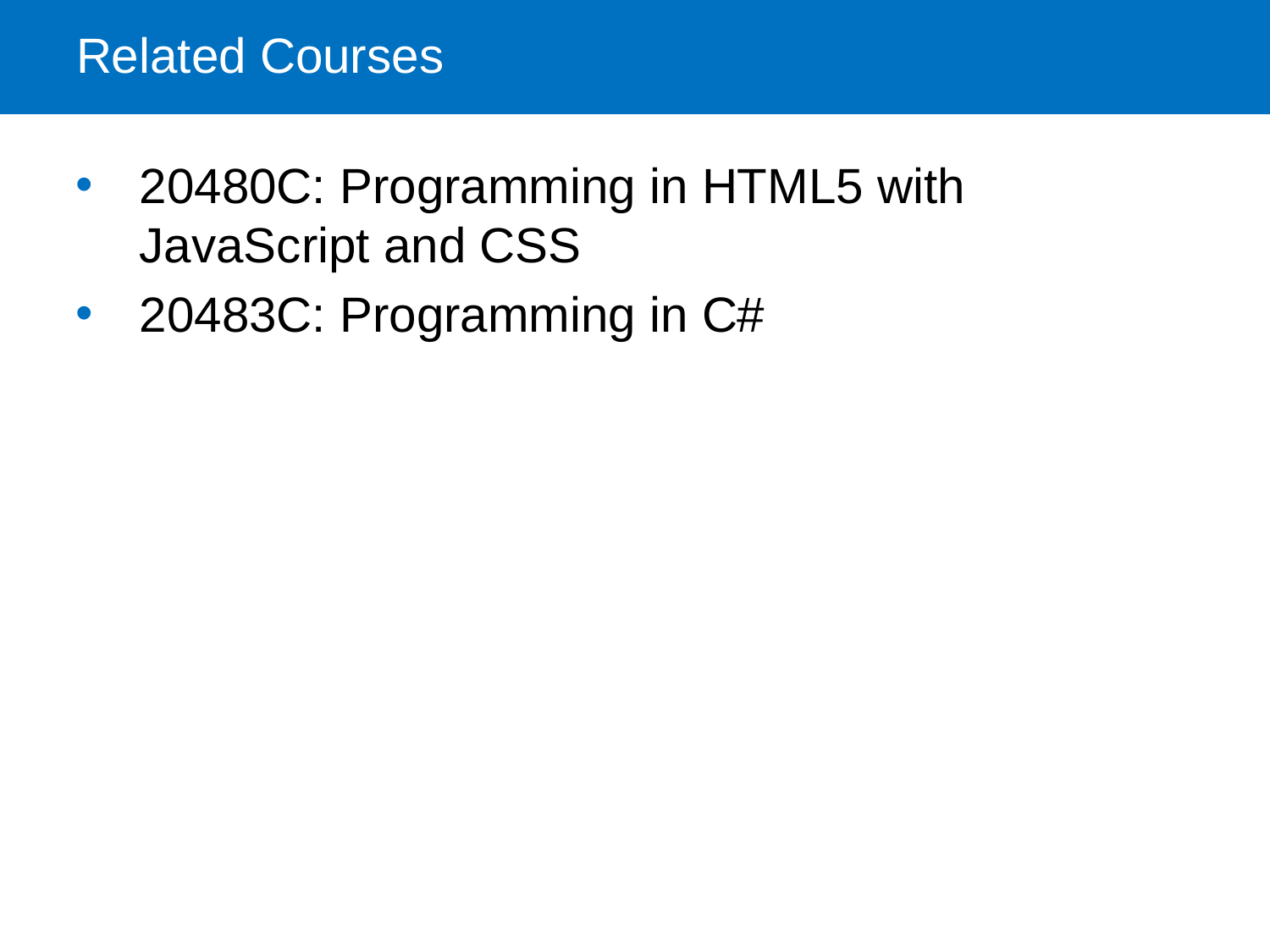

# Related Courses
20480C: Programming in HTML5 with JavaScript and CSS
20483C: Programming in C#